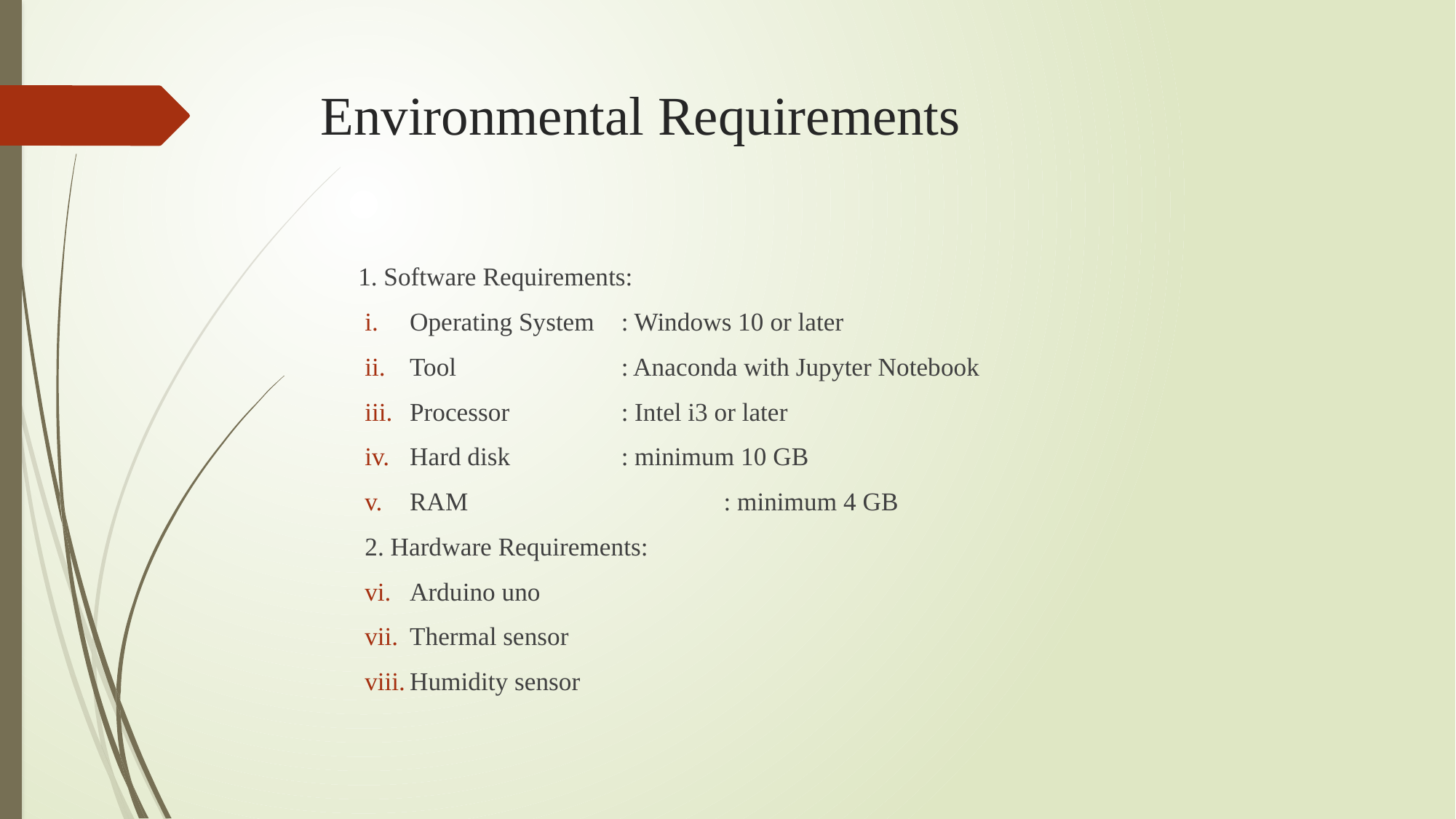

# Environmental Requirements
      1. Software Requirements:
Operating System 	 : Windows 10 or later
Tool		               	 : Anaconda with Jupyter Notebook
Processor   		 : Intel i3 or later
Hard disk   		 : minimum 10 GB
RAM        	        	 : minimum 4 GB
2. Hardware Requirements:
Arduino uno
Thermal sensor
Humidity sensor